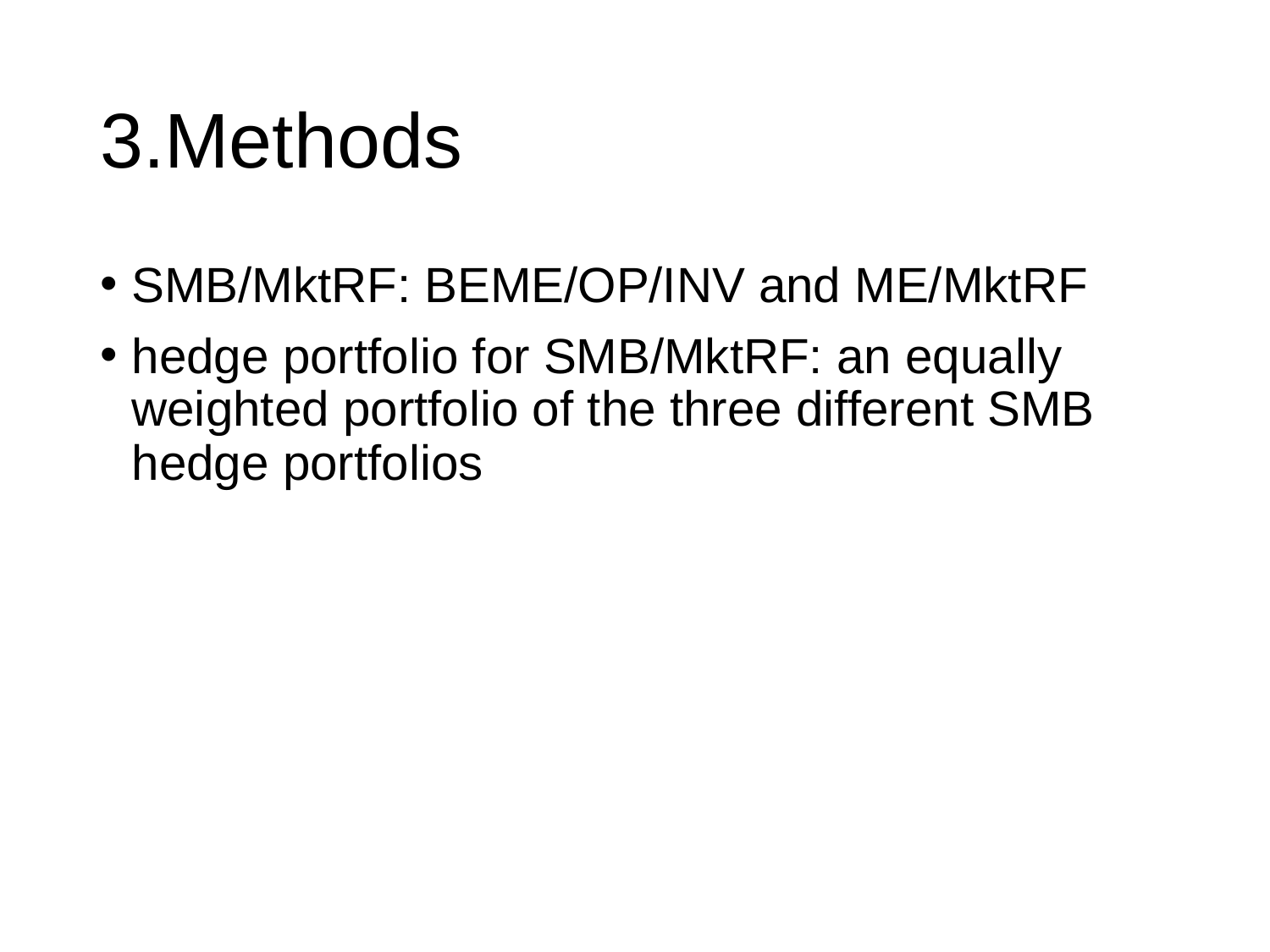

# 3.Methods
SMB/MktRF: BEME/OP/INV and ME/MktRF
hedge portfolio for SMB/MktRF: an equally weighted portfolio of the three different SMB hedge portfolios